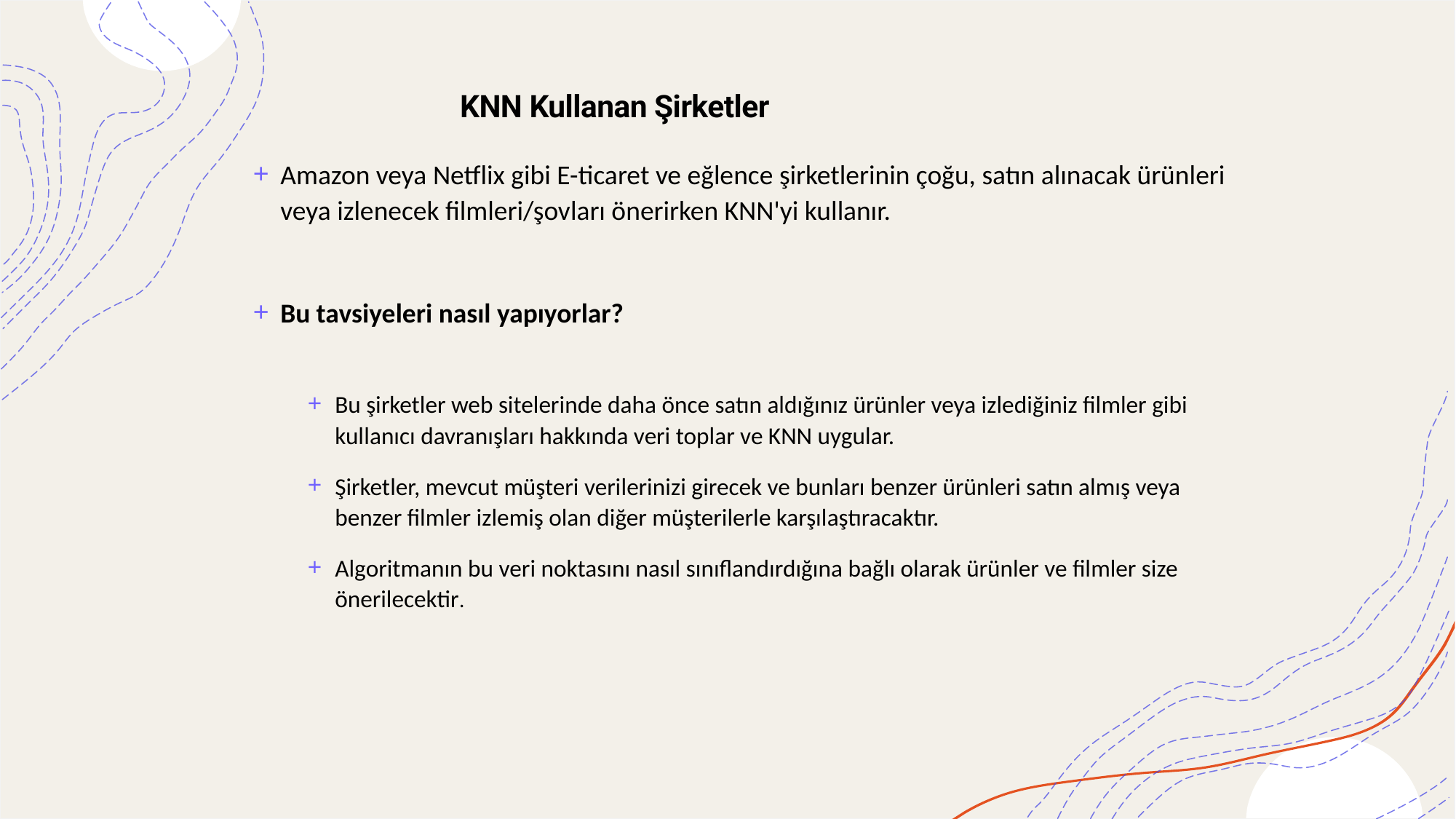

# KNN Kullanan Şirketler
Amazon veya Netflix gibi E-ticaret ve eğlence şirketlerinin çoğu, satın alınacak ürünleri veya izlenecek filmleri/şovları önerirken KNN'yi kullanır.

Bu tavsiyeleri nasıl yapıyorlar?

Bu şirketler web sitelerinde daha önce satın aldığınız ürünler veya izlediğiniz filmler gibi kullanıcı davranışları hakkında veri toplar ve KNN uygular.
Şirketler, mevcut müşteri verilerinizi girecek ve bunları benzer ürünleri satın almış veya benzer filmler izlemiş olan diğer müşterilerle karşılaştıracaktır.
Algoritmanın bu veri noktasını nasıl sınıflandırdığına bağlı olarak ürünler ve filmler size önerilecektir.